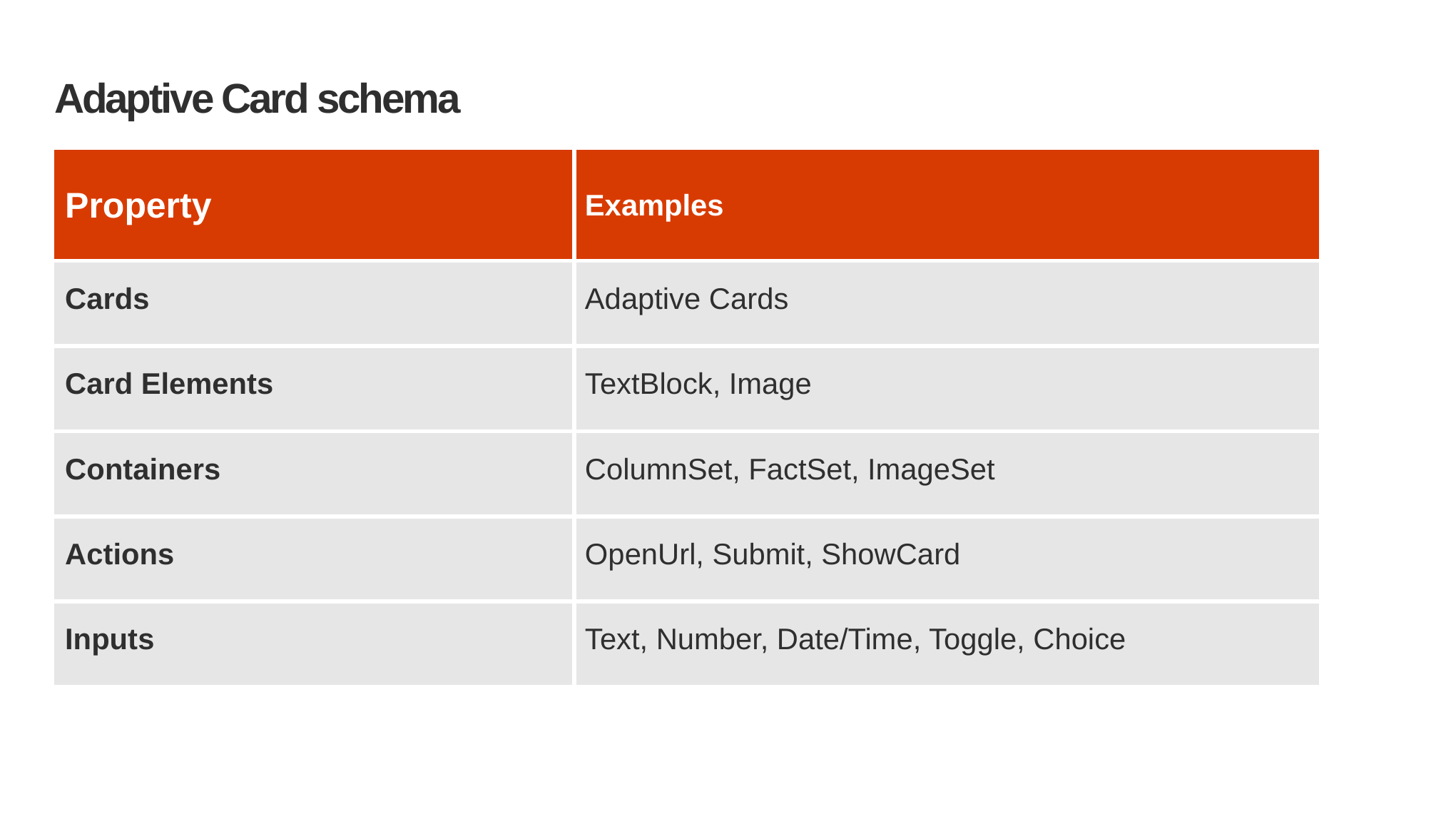

# Adaptive Card schema
| Property | Examples |
| --- | --- |
| Cards | Adaptive Cards |
| Card Elements | TextBlock, Image |
| Containers | ColumnSet, FactSet, ImageSet |
| Actions | OpenUrl, Submit, ShowCard |
| Inputs | Text, Number, Date/Time, Toggle, Choice |